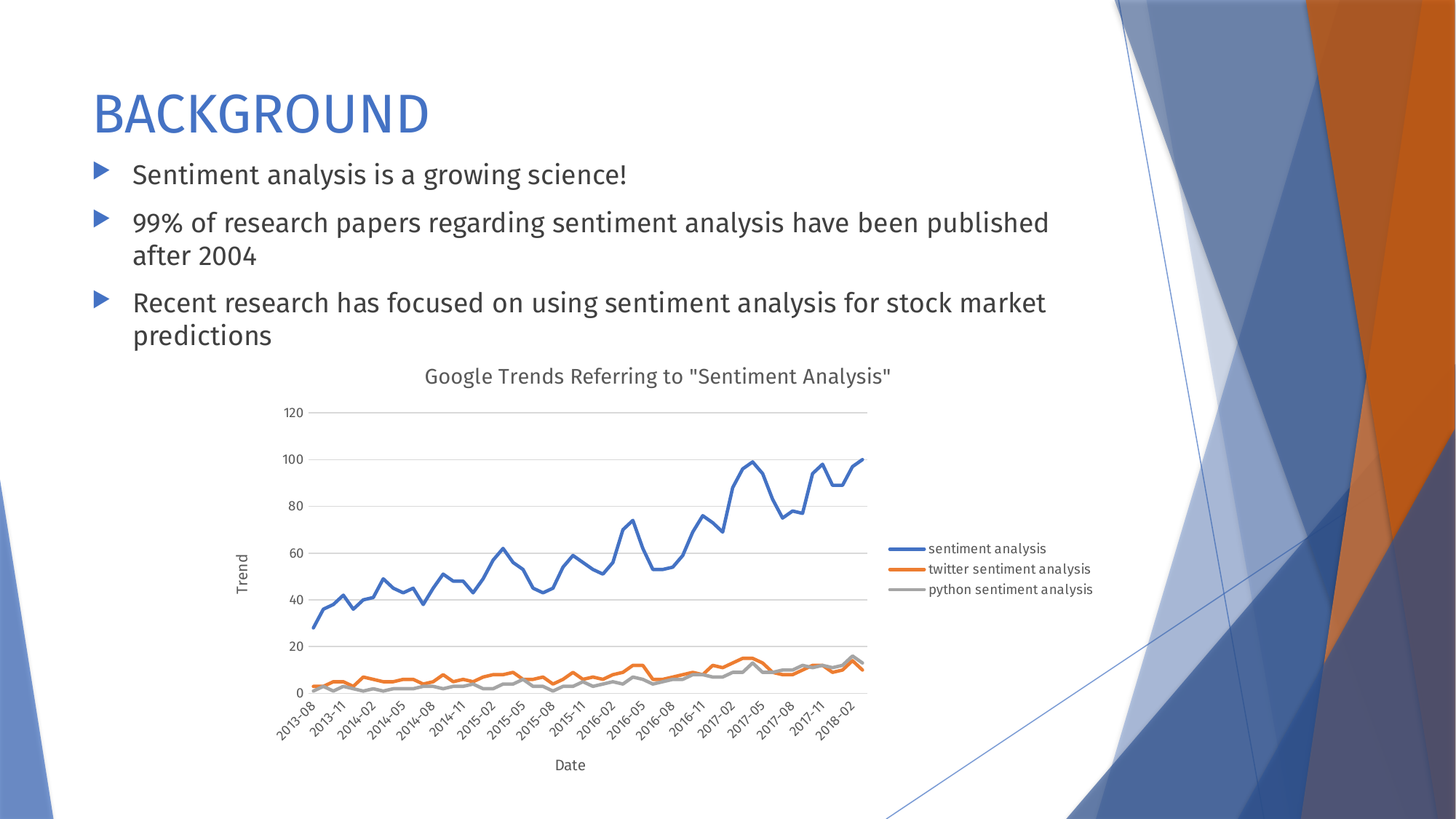

# BACKGROUND
Sentiment analysis is a growing science!
99% of research papers regarding sentiment analysis have been published after 2004
Recent research has focused on using sentiment analysis for stock market predictions

### Chart: Google Trends Referring to "Sentiment Analysis"

| Category |  |  |  |
|---|---|---|---|
| 2013-08 | 28.0 | 3.0 | 1.0 |
| 2013-09 | 36.0 | 3.0 | 3.0 |
| 2013-10 | 38.0 | 5.0 | 1.0 |
| 2013-11 | 42.0 | 5.0 | 3.0 |
| 2013-12 | 36.0 | 3.0 | 2.0 |
| 2014-01 | 40.0 | 7.0 | 1.0 |
| 2014-02 | 41.0 | 6.0 | 2.0 |
| 2014-03 | 49.0 | 5.0 | 1.0 |
| 2014-04 | 45.0 | 5.0 | 2.0 |
| 2014-05 | 43.0 | 6.0 | 2.0 |
| 2014-06 | 45.0 | 6.0 | 2.0 |
| 2014-07 | 38.0 | 4.0 | 3.0 |
| 2014-08 | 45.0 | 5.0 | 3.0 |
| 2014-09 | 51.0 | 8.0 | 2.0 |
| 2014-10 | 48.0 | 5.0 | 3.0 |
| 2014-11 | 48.0 | 6.0 | 3.0 |
| 2014-12 | 43.0 | 5.0 | 4.0 |
| 2015-01 | 49.0 | 7.0 | 2.0 |
| 2015-02 | 57.0 | 8.0 | 2.0 |
| 2015-03 | 62.0 | 8.0 | 4.0 |
| 2015-04 | 56.0 | 9.0 | 4.0 |
| 2015-05 | 53.0 | 6.0 | 6.0 |
| 2015-06 | 45.0 | 6.0 | 3.0 |
| 2015-07 | 43.0 | 7.0 | 3.0 |
| 2015-08 | 45.0 | 4.0 | 1.0 |
| 2015-09 | 54.0 | 6.0 | 3.0 |
| 2015-10 | 59.0 | 9.0 | 3.0 |
| 2015-11 | 56.0 | 6.0 | 5.0 |
| 2015-12 | 53.0 | 7.0 | 3.0 |
| 2016-01 | 51.0 | 6.0 | 4.0 |
| 2016-02 | 56.0 | 8.0 | 5.0 |
| 2016-03 | 70.0 | 9.0 | 4.0 |
| 2016-04 | 74.0 | 12.0 | 7.0 |
| 2016-05 | 62.0 | 12.0 | 6.0 |
| 2016-06 | 53.0 | 6.0 | 4.0 |
| 2016-07 | 53.0 | 6.0 | 5.0 |
| 2016-08 | 54.0 | 7.0 | 6.0 |
| 2016-09 | 59.0 | 8.0 | 6.0 |
| 2016-10 | 69.0 | 9.0 | 8.0 |
| 2016-11 | 76.0 | 8.0 | 8.0 |
| 2016-12 | 73.0 | 12.0 | 7.0 |
| 2017-01 | 69.0 | 11.0 | 7.0 |
| 2017-02 | 88.0 | 13.0 | 9.0 |
| 2017-03 | 96.0 | 15.0 | 9.0 |
| 2017-04 | 99.0 | 15.0 | 13.0 |
| 2017-05 | 94.0 | 13.0 | 9.0 |
| 2017-06 | 83.0 | 9.0 | 9.0 |
| 2017-07 | 75.0 | 8.0 | 10.0 |
| 2017-08 | 78.0 | 8.0 | 10.0 |
| 2017-09 | 77.0 | 10.0 | 12.0 |
| 2017-10 | 94.0 | 12.0 | 11.0 |
| 2017-11 | 98.0 | 12.0 | 12.0 |
| 2017-12 | 89.0 | 9.0 | 11.0 |
| 2018-01 | 89.0 | 10.0 | 12.0 |
| 2018-02 | 97.0 | 14.0 | 16.0 |
| 2018-03 | 100.0 | 10.0 | 13.0 |